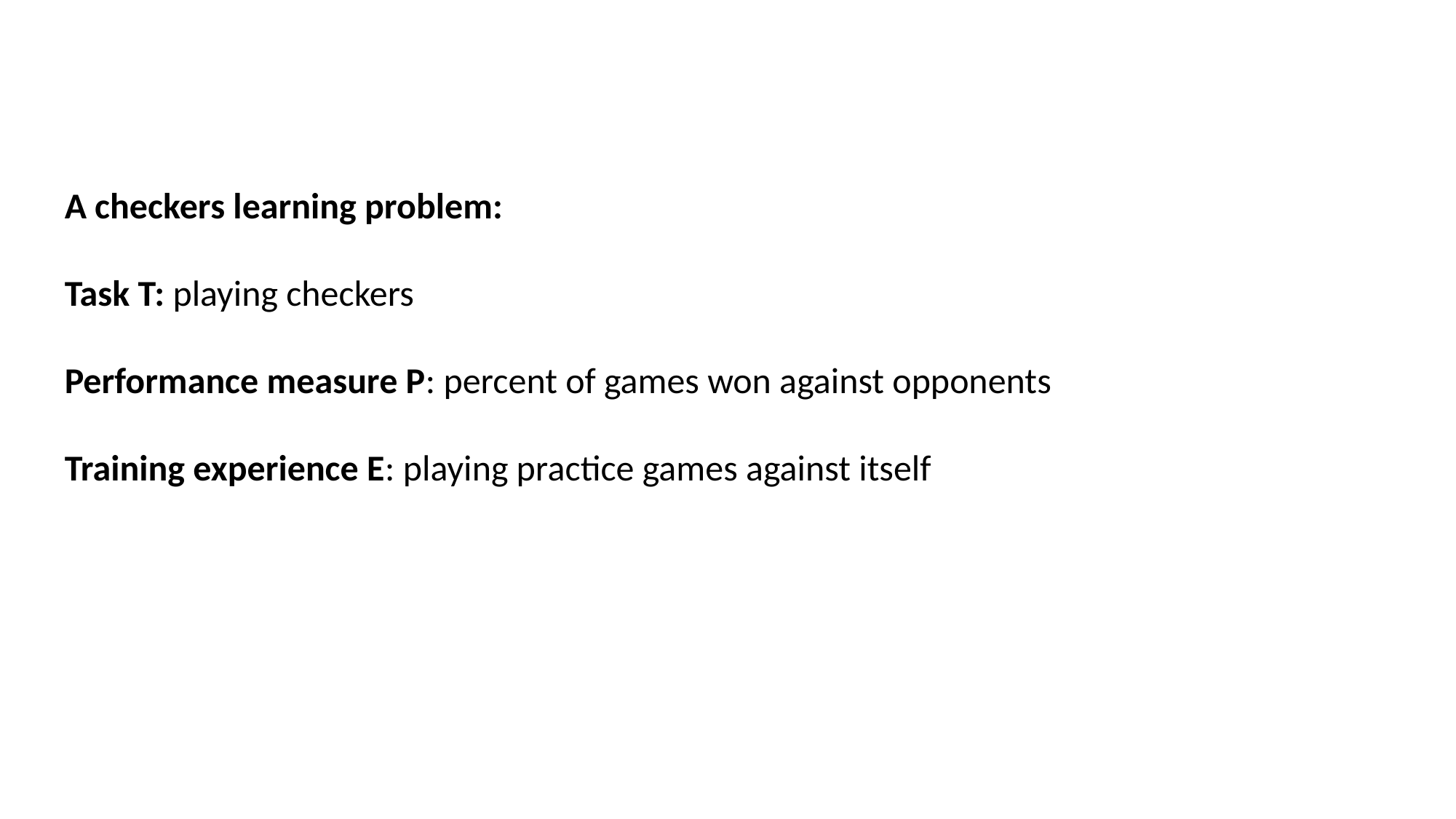

A checkers learning problem:
Task T: playing checkers
Performance measure P: percent of games won against opponents
Training experience E: playing practice games against itself